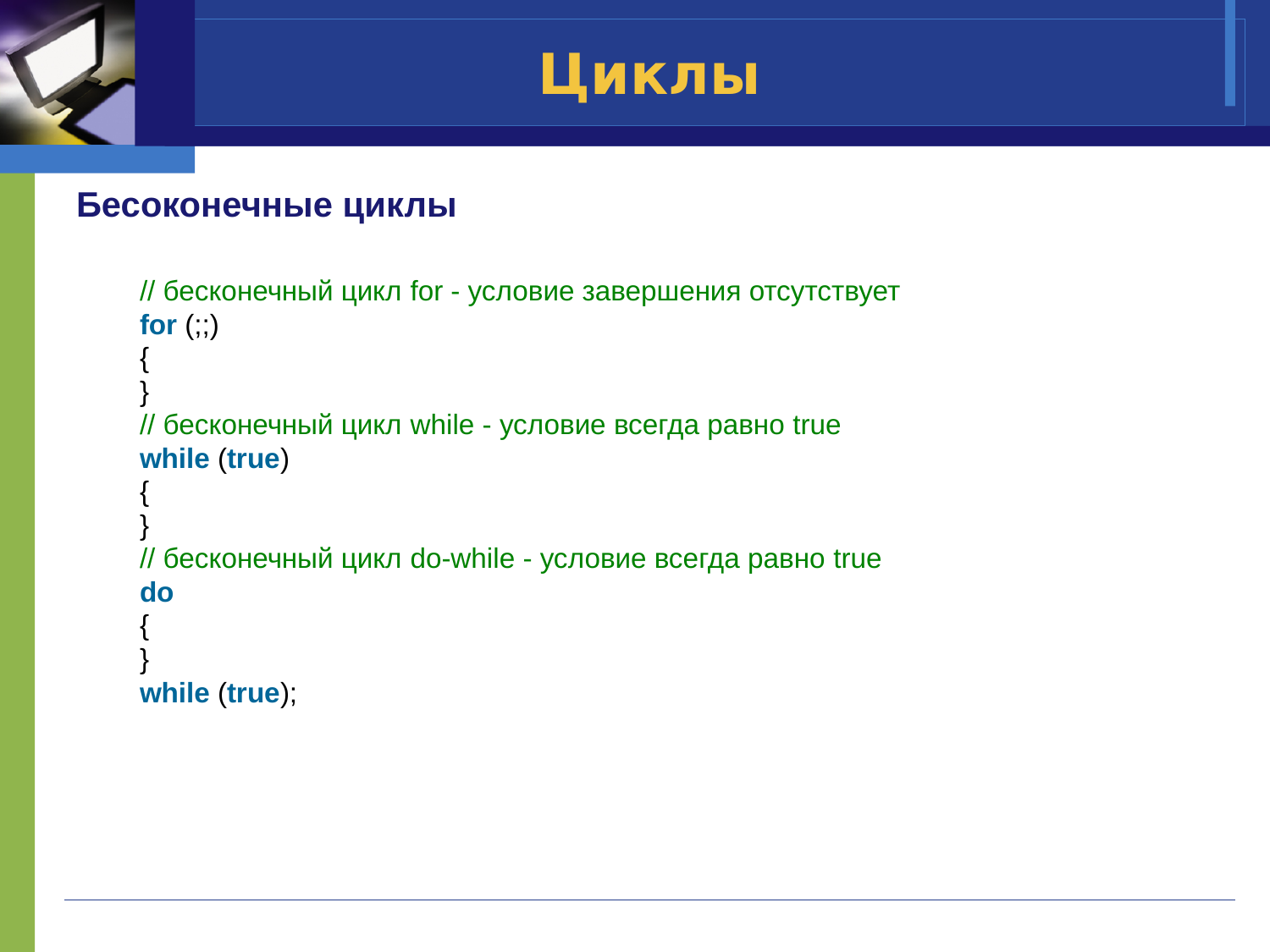

# Циклы
Бесоконечные циклы

// бесконечный цикл for - условие завершения отсутствует
for (;;)
{
}
// бесконечный цикл while - условие всегда равно true
while (true)
{
}
// бесконечный цикл do-while - условие всегда равно true
do
{
}
while (true);